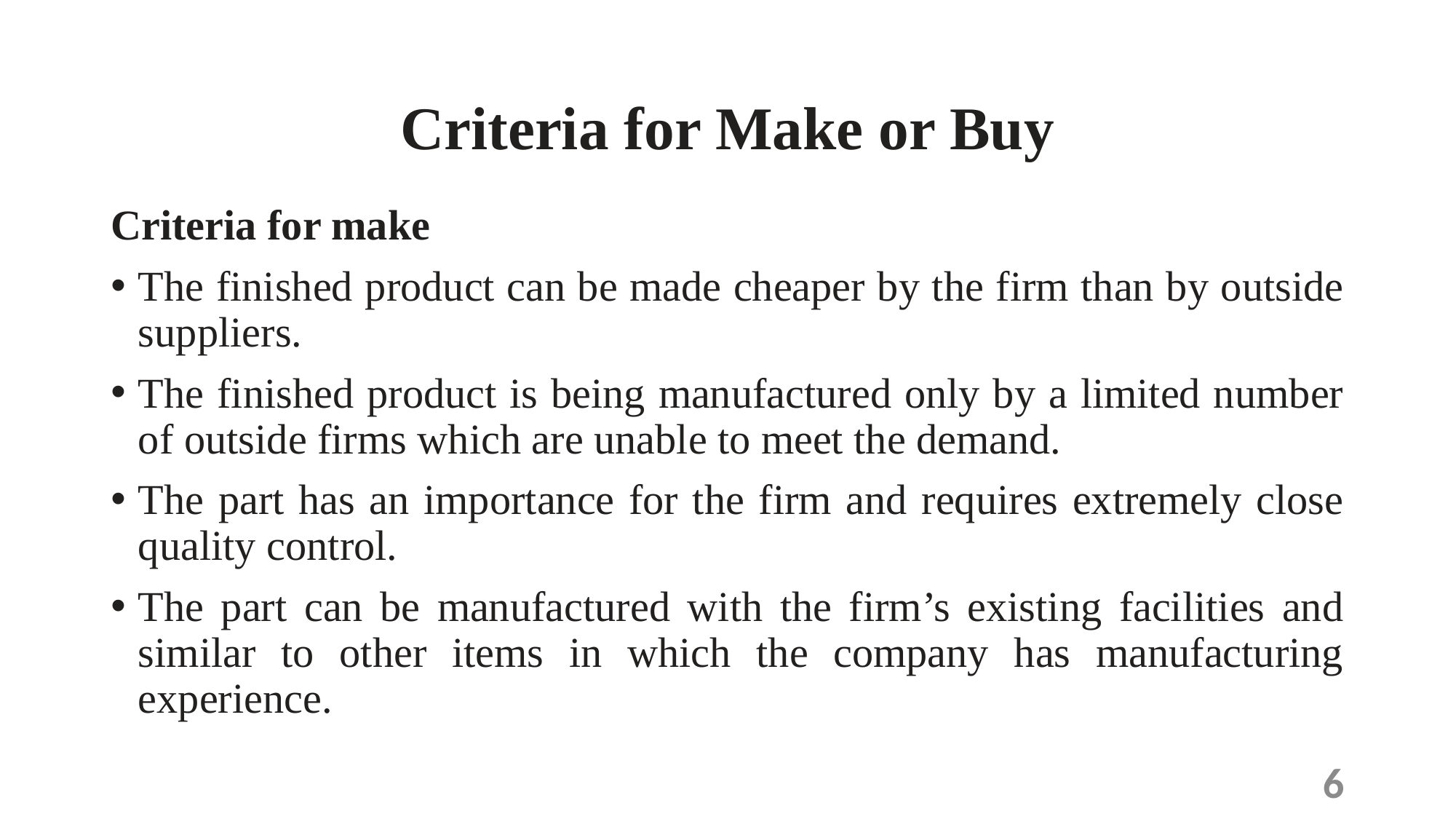

# Criteria for Make or Buy
Criteria for make
The finished product can be made cheaper by the firm than by outside suppliers.
The finished product is being manufactured only by a limited number of outside firms which are unable to meet the demand.
The part has an importance for the firm and requires extremely close quality control.
The part can be manufactured with the firm’s existing facilities and similar to other items in which the company has manufacturing experience.
6